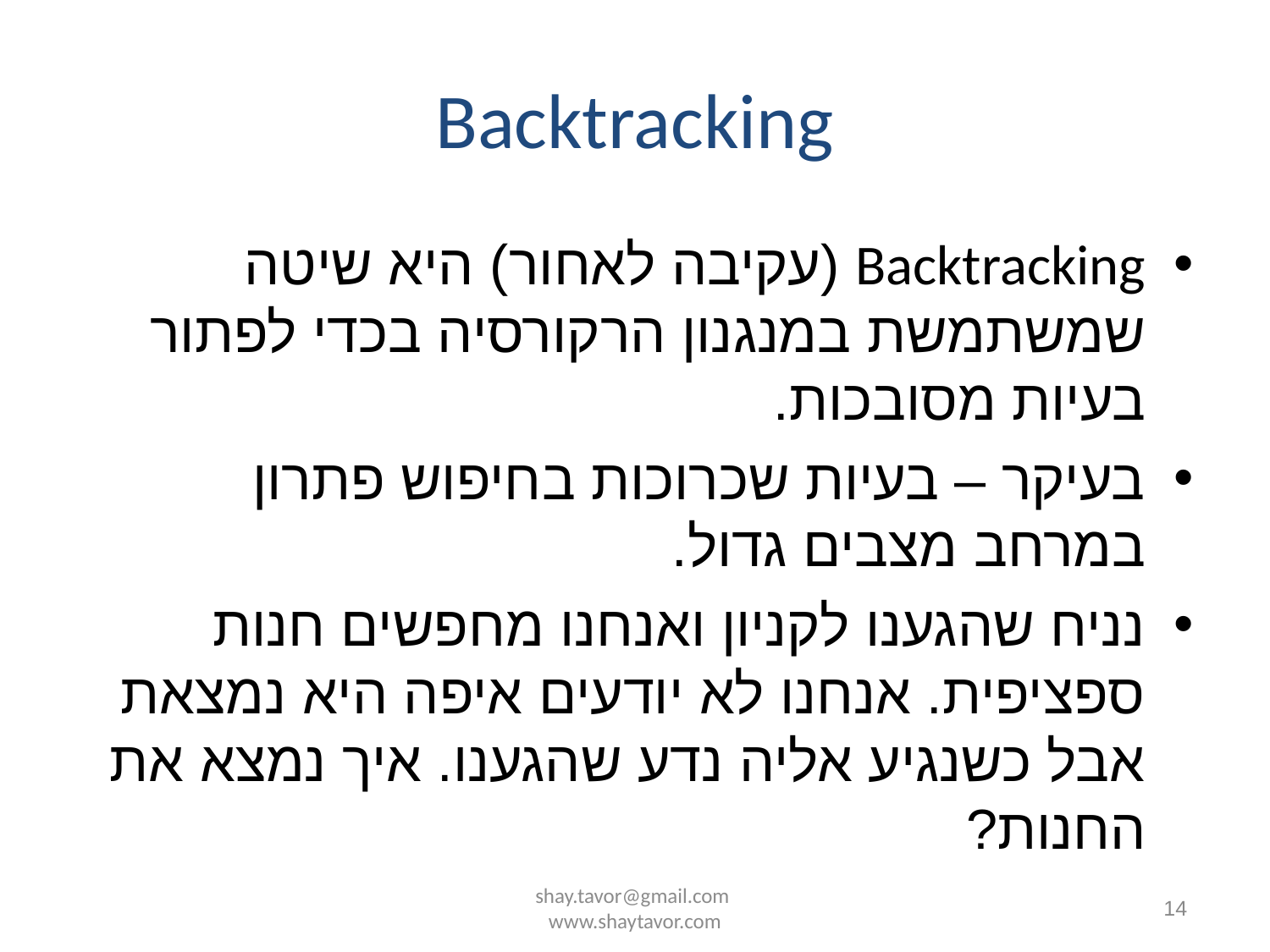

# Backtracking
Backtracking (עקיבה לאחור) היא שיטה שמשתמשת במנגנון הרקורסיה בכדי לפתור בעיות מסובכות.
בעיקר – בעיות שכרוכות בחיפוש פתרון במרחב מצבים גדול.
נניח שהגענו לקניון ואנחנו מחפשים חנות ספציפית. אנחנו לא יודעים איפה היא נמצאת אבל כשנגיע אליה נדע שהגענו. איך נמצא את החנות?
shay.tavor@gmail.com  www.shaytavor.com
14